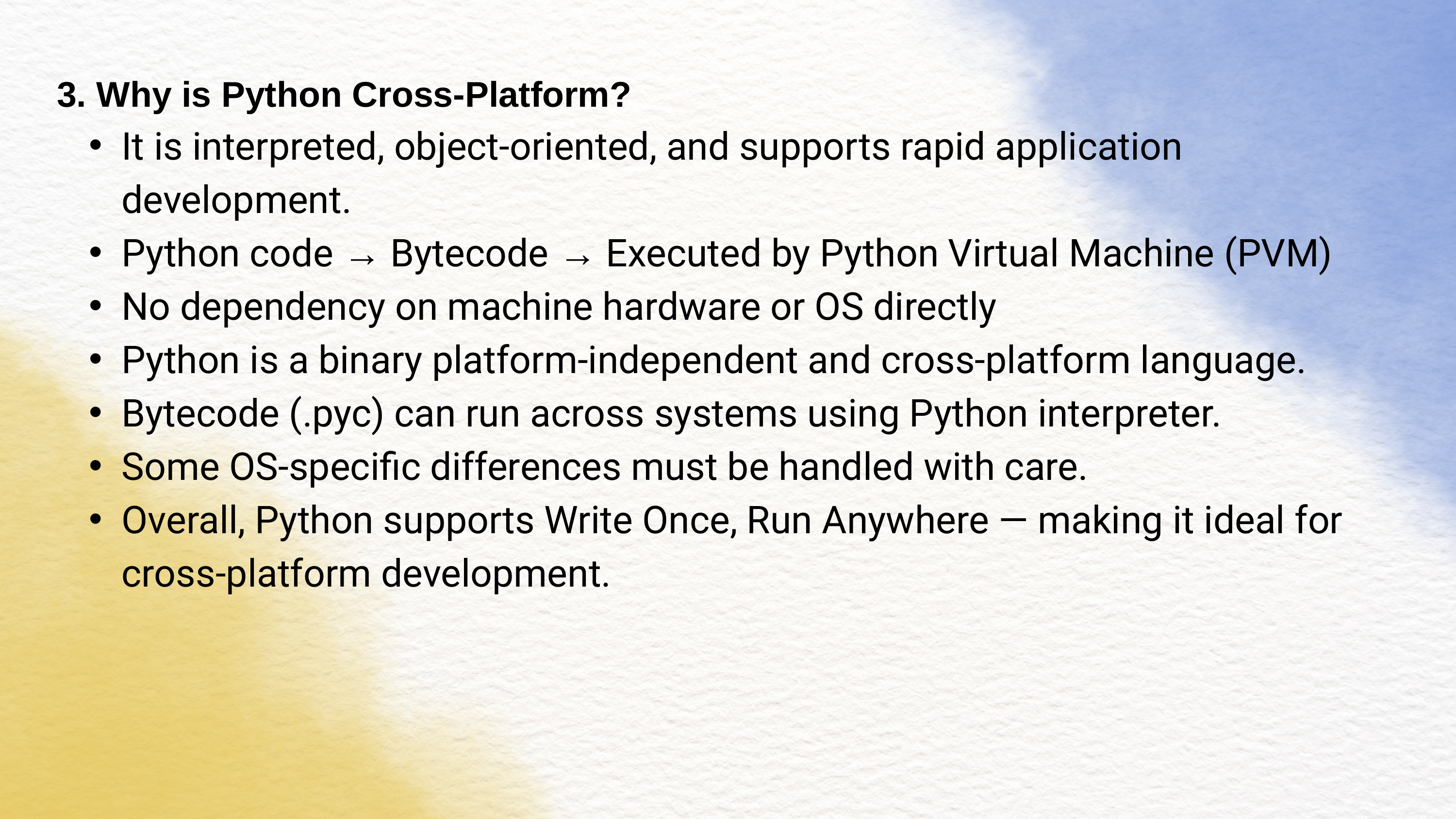

3. Why is Python Cross-Platform?
It is interpreted, object-oriented, and supports rapid application development.
Python code → Bytecode → Executed by Python Virtual Machine (PVM)
No dependency on machine hardware or OS directly
Python is a binary platform-independent and cross-platform language.
Bytecode (.pyc) can run across systems using Python interpreter.
Some OS-specific differences must be handled with care.
Overall, Python supports Write Once, Run Anywhere — making it ideal for cross-platform development.